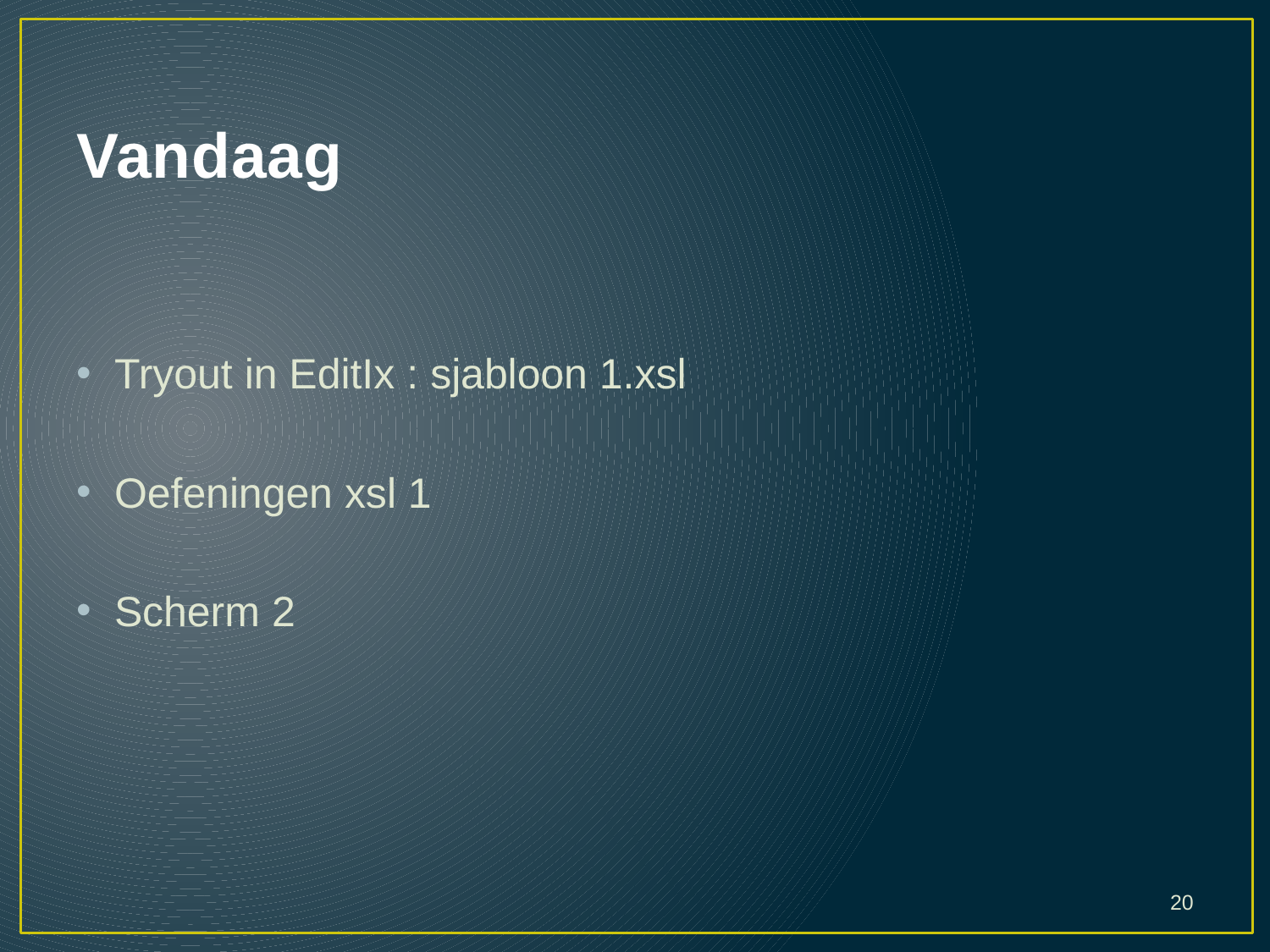

# Vandaag

Tryout in EditIx : sjabloon 1.xsl

Oefeningen xsl 1

Scherm 2
20